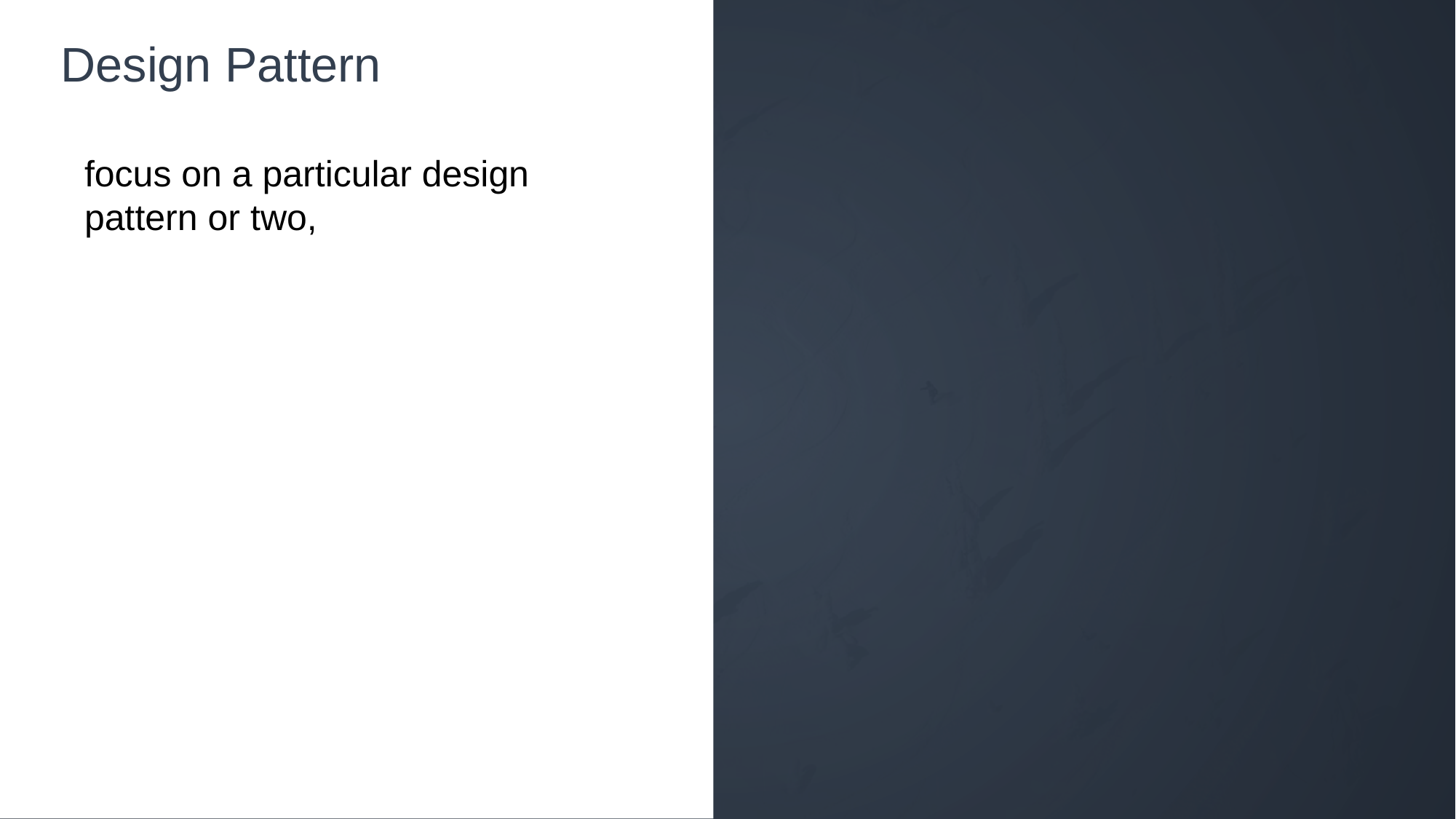

Design Pattern
focus on a particular design pattern or two,